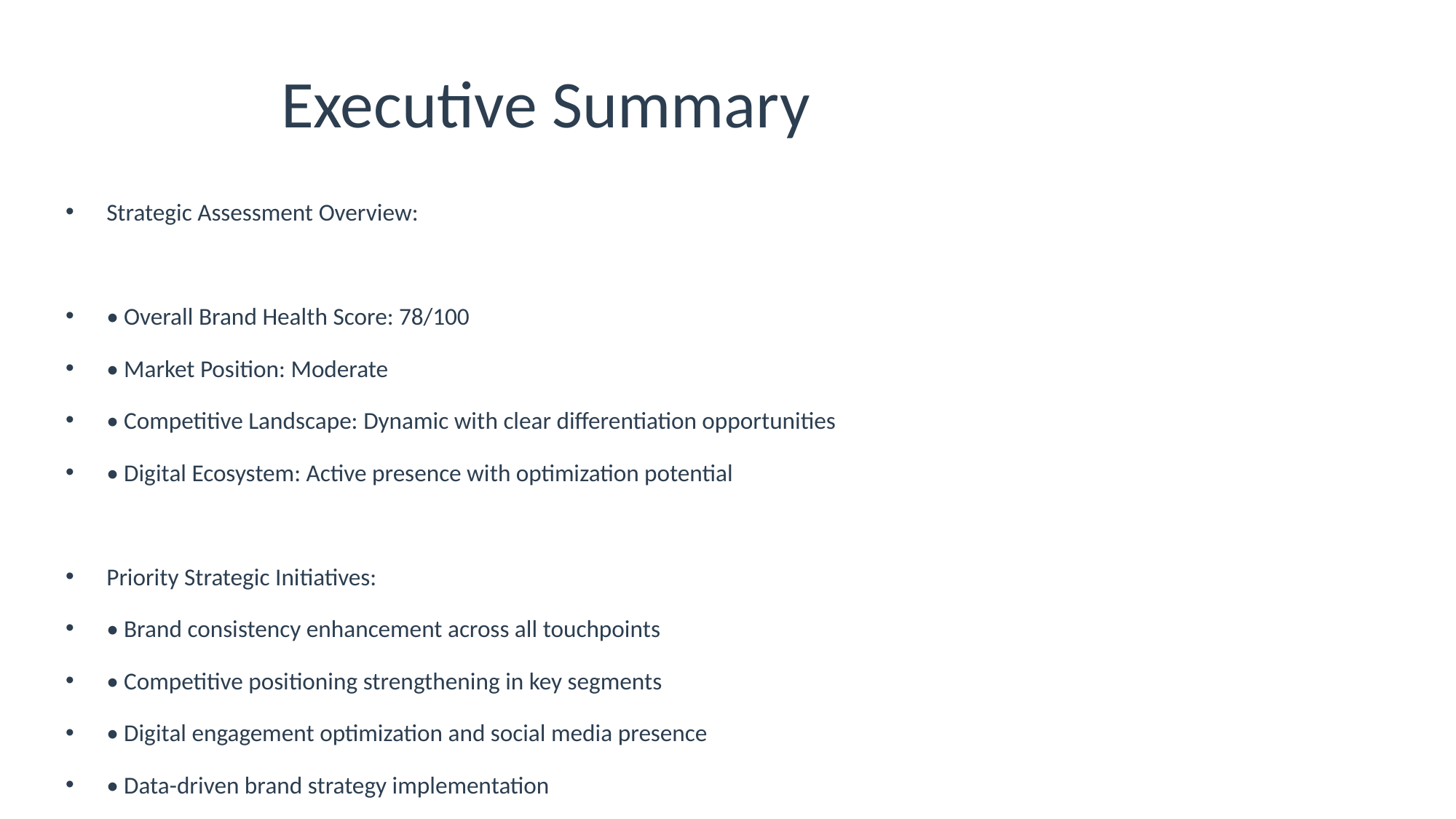

# Executive Summary
Strategic Assessment Overview:

• Overall Brand Health Score: 78/100
• Market Position: Moderate
• Competitive Landscape: Dynamic with clear differentiation opportunities
• Digital Ecosystem: Active presence with optimization potential

Priority Strategic Initiatives:
• Brand consistency enhancement across all touchpoints
• Competitive positioning strengthening in key segments
• Digital engagement optimization and social media presence
• Data-driven brand strategy implementation